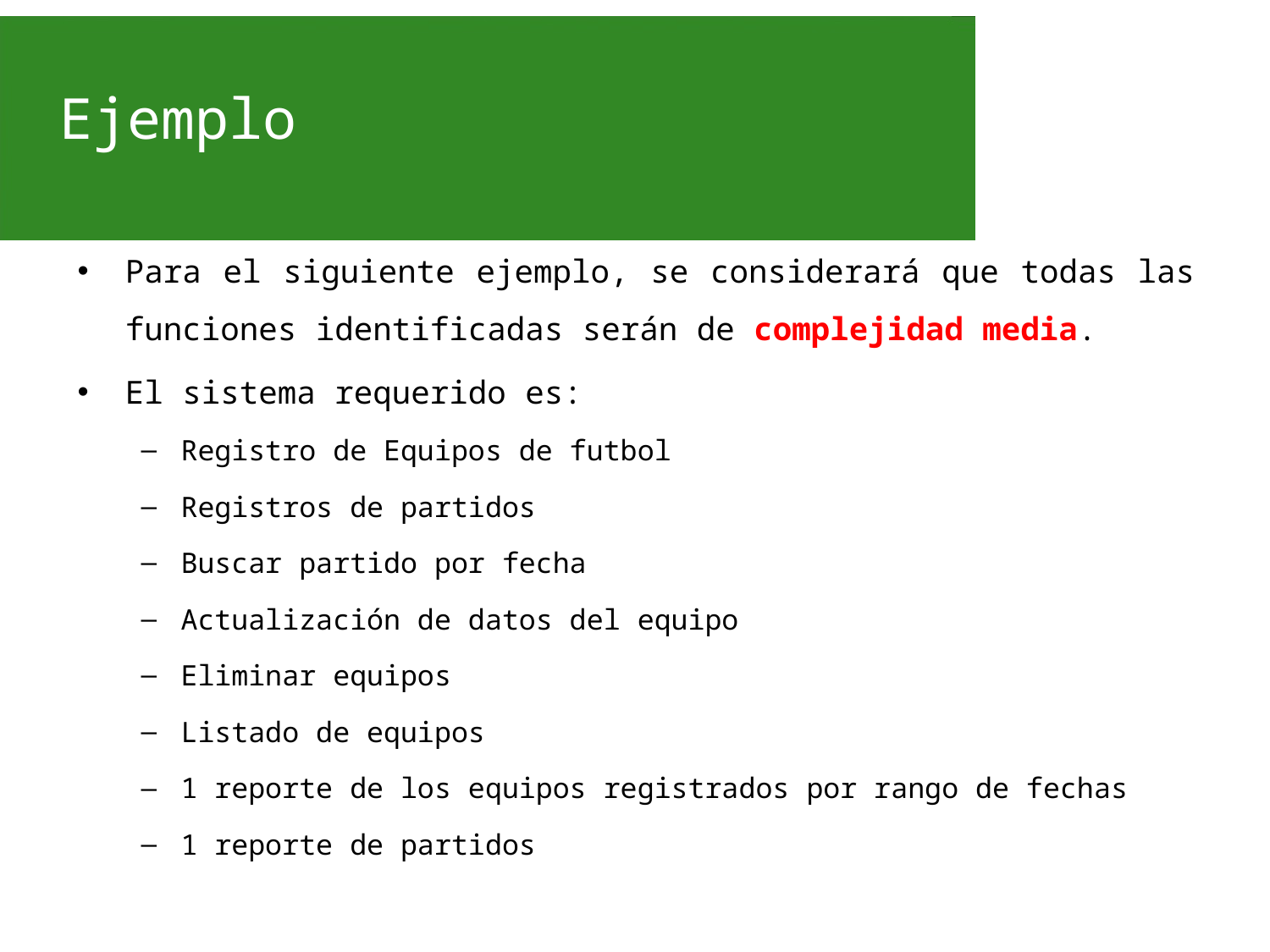

# Ejemplo
Para el siguiente ejemplo, se considerará que todas las funciones identificadas serán de complejidad media.
El sistema requerido es:
Registro de Equipos de futbol
Registros de partidos
Buscar partido por fecha
Actualización de datos del equipo
Eliminar equipos
Listado de equipos
1 reporte de los equipos registrados por rango de fechas
1 reporte de partidos